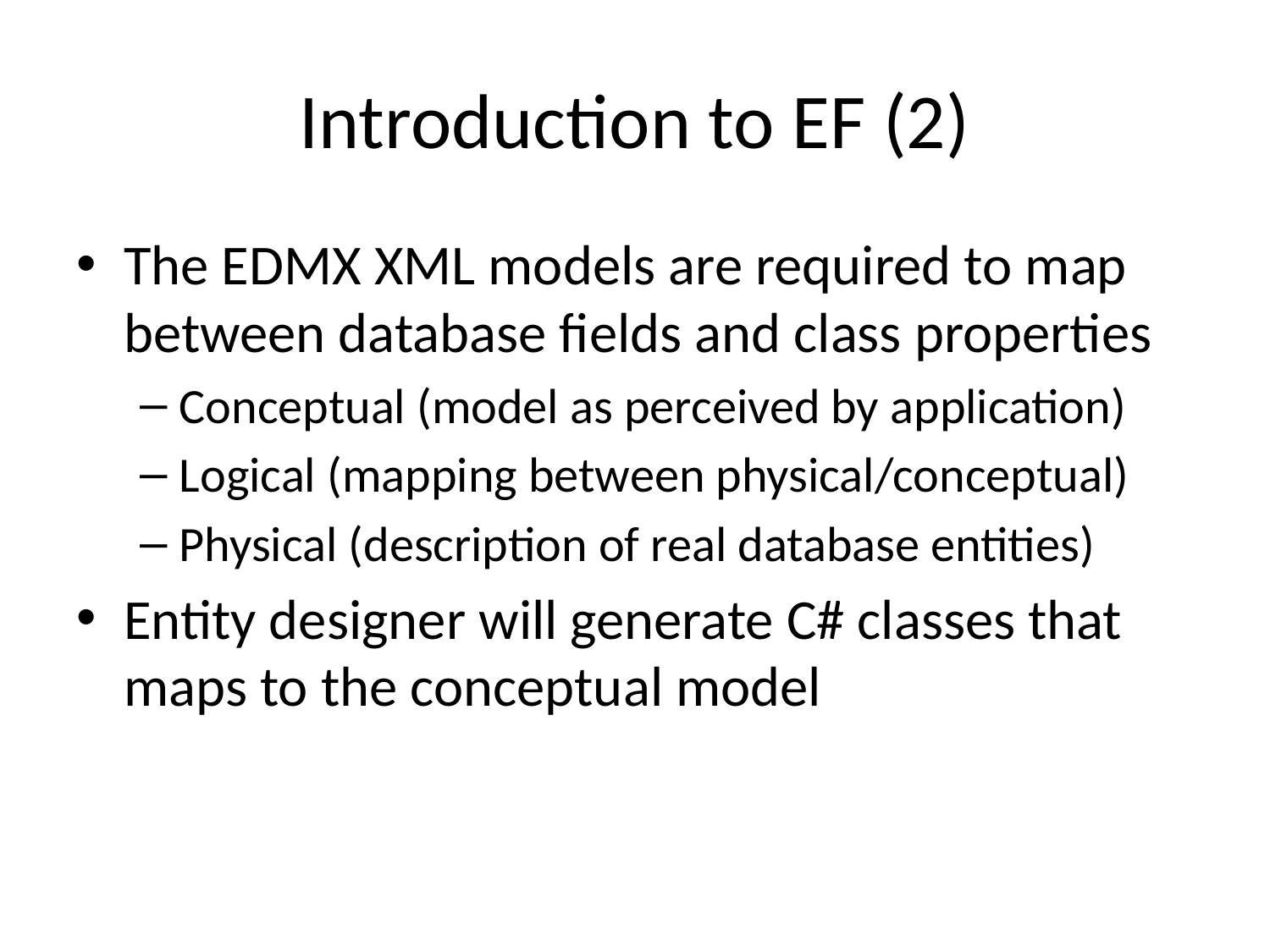

# Introduction to EF (2)
The EDMX XML models are required to map between database fields and class properties
Conceptual (model as perceived by application)
Logical (mapping between physical/conceptual)
Physical (description of real database entities)
Entity designer will generate C# classes that maps to the conceptual model